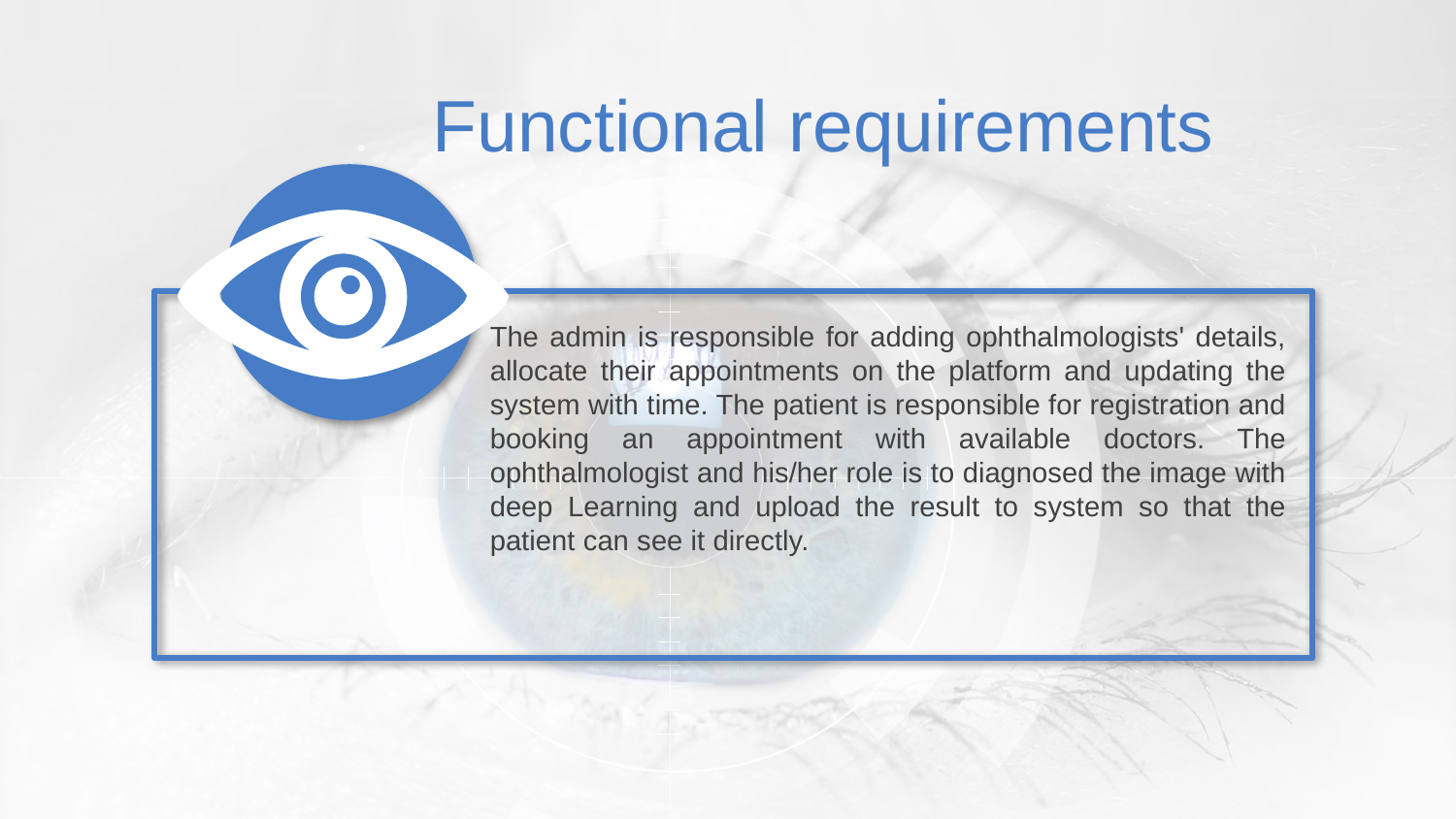

Functional requirements

The admin is responsible for adding ophthalmologists' details, allocate their appointments on the platform and updating the system with time. The patient is responsible for registration and booking an appointment with available doctors. The ophthalmologist and his/her role is to diagnosed the image with deep Learning and upload the result to system so that the patient can see it directly.